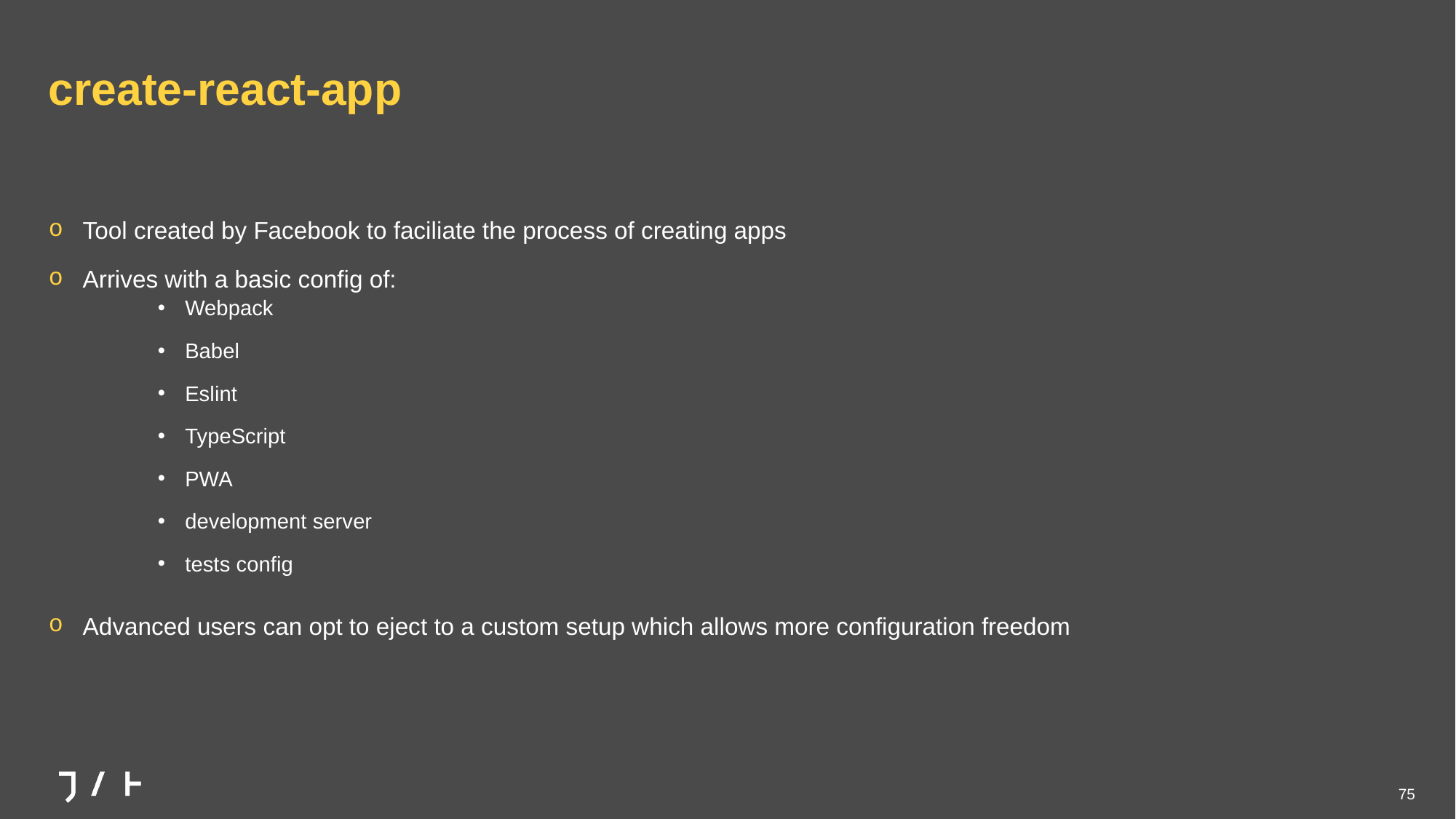

# create-react-app
Tool created by Facebook to faciliate the process of creating apps
Arrives with a basic config of:
Webpack
Babel
Eslint
TypeScript
PWA
development server
tests config
Advanced users can opt to eject to a custom setup which allows more configuration freedom

75